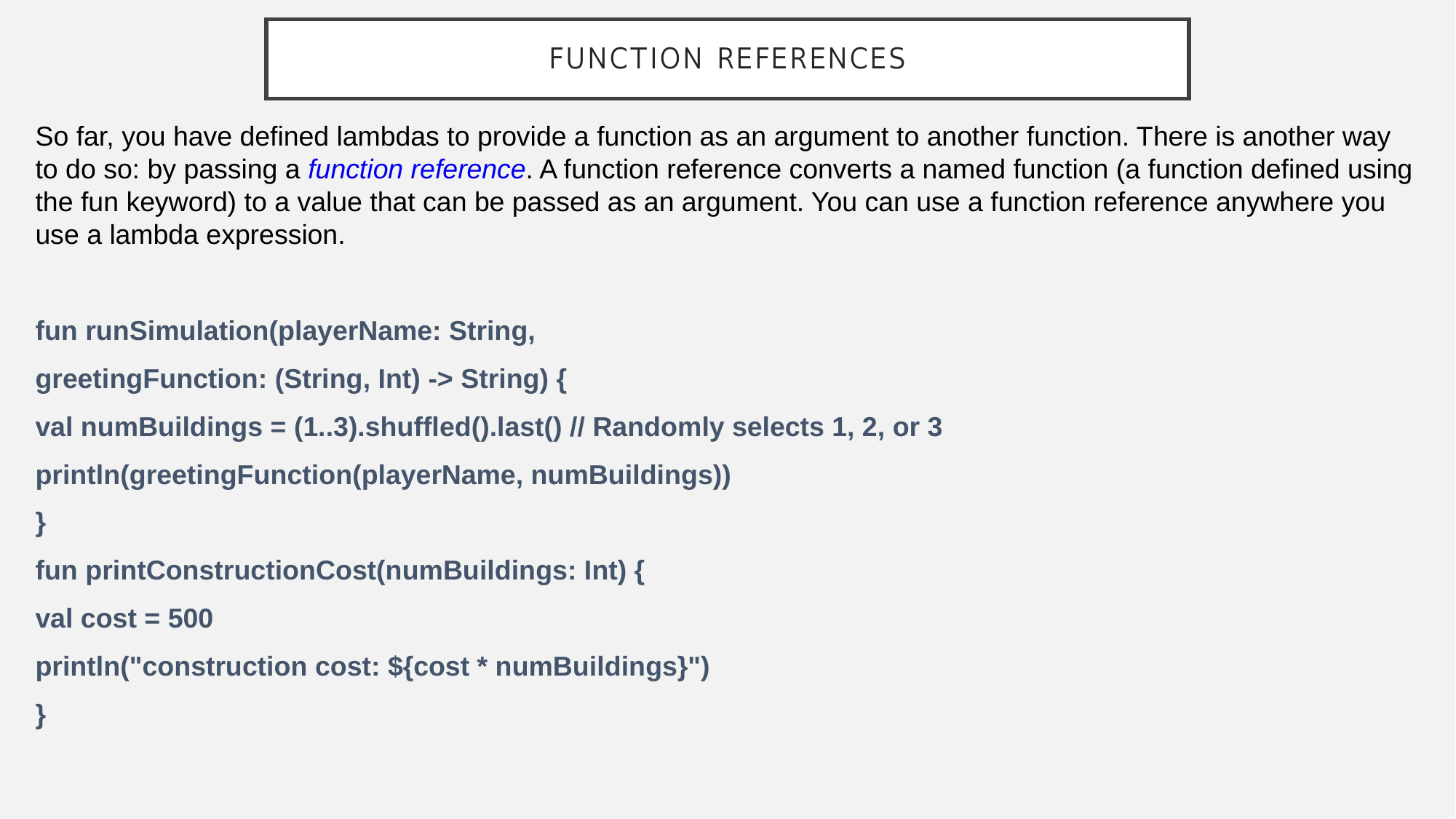

# Function References
So far, you have defined lambdas to provide a function as an argument to another function. There is another way to do so: by passing a function reference. A function reference converts a named function (a function defined using the fun keyword) to a value that can be passed as an argument. You can use a function reference anywhere you use a lambda expression.

fun runSimulation(playerName: String,
greetingFunction: (String, Int) -> String) {
val numBuildings = (1..3).shuffled().last() // Randomly selects 1, 2, or 3
println(greetingFunction(playerName, numBuildings))
}
fun printConstructionCost(numBuildings: Int) {
val cost = 500
println("construction cost: ${cost * numBuildings}")
}